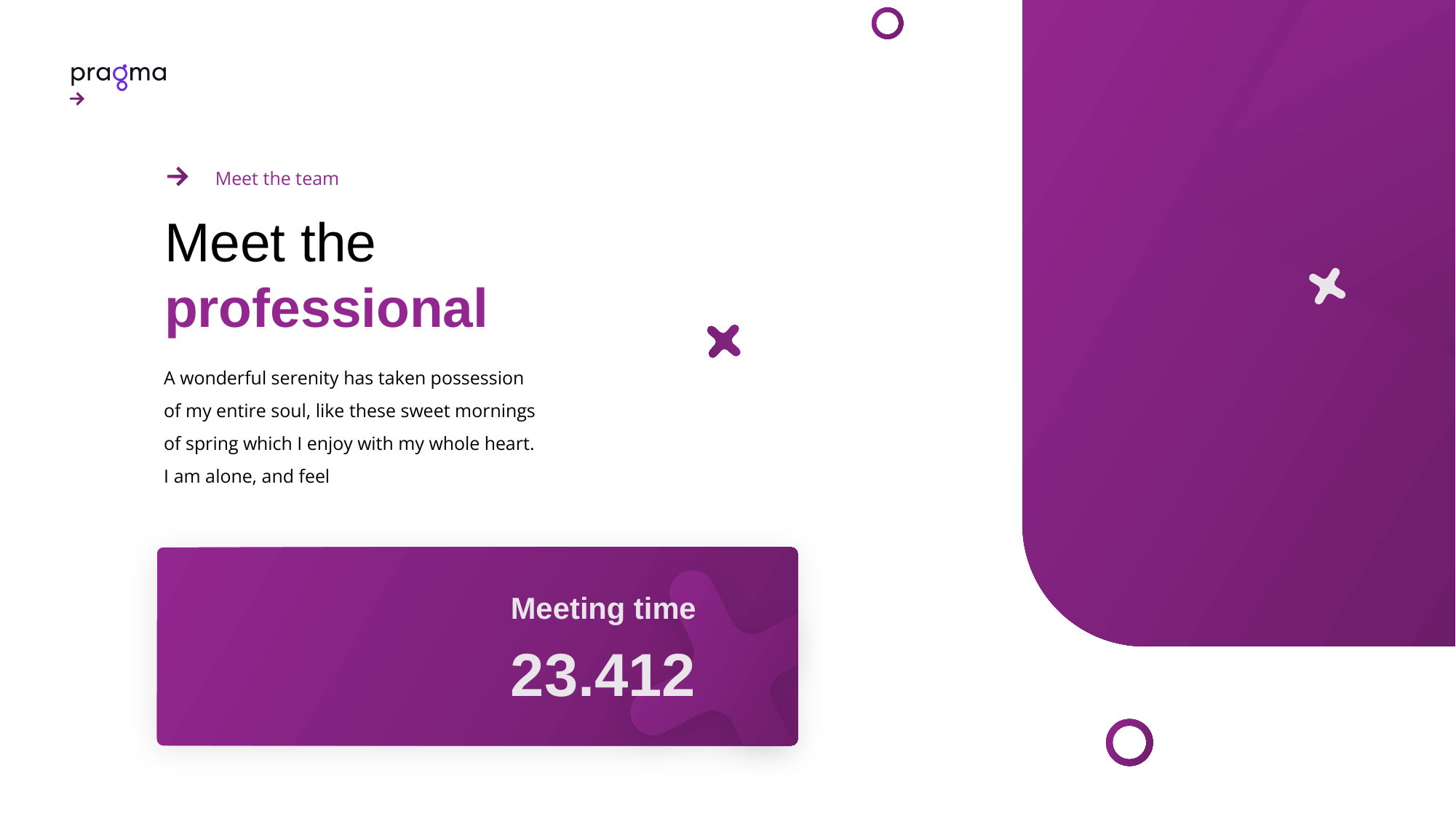

Meet the team

Meet the
professional

A wonderful serenity has taken possession of my entire soul, like these sweet mornings of spring which I enjoy with my whole heart. I am alone, and feel

Meeting time
23.412